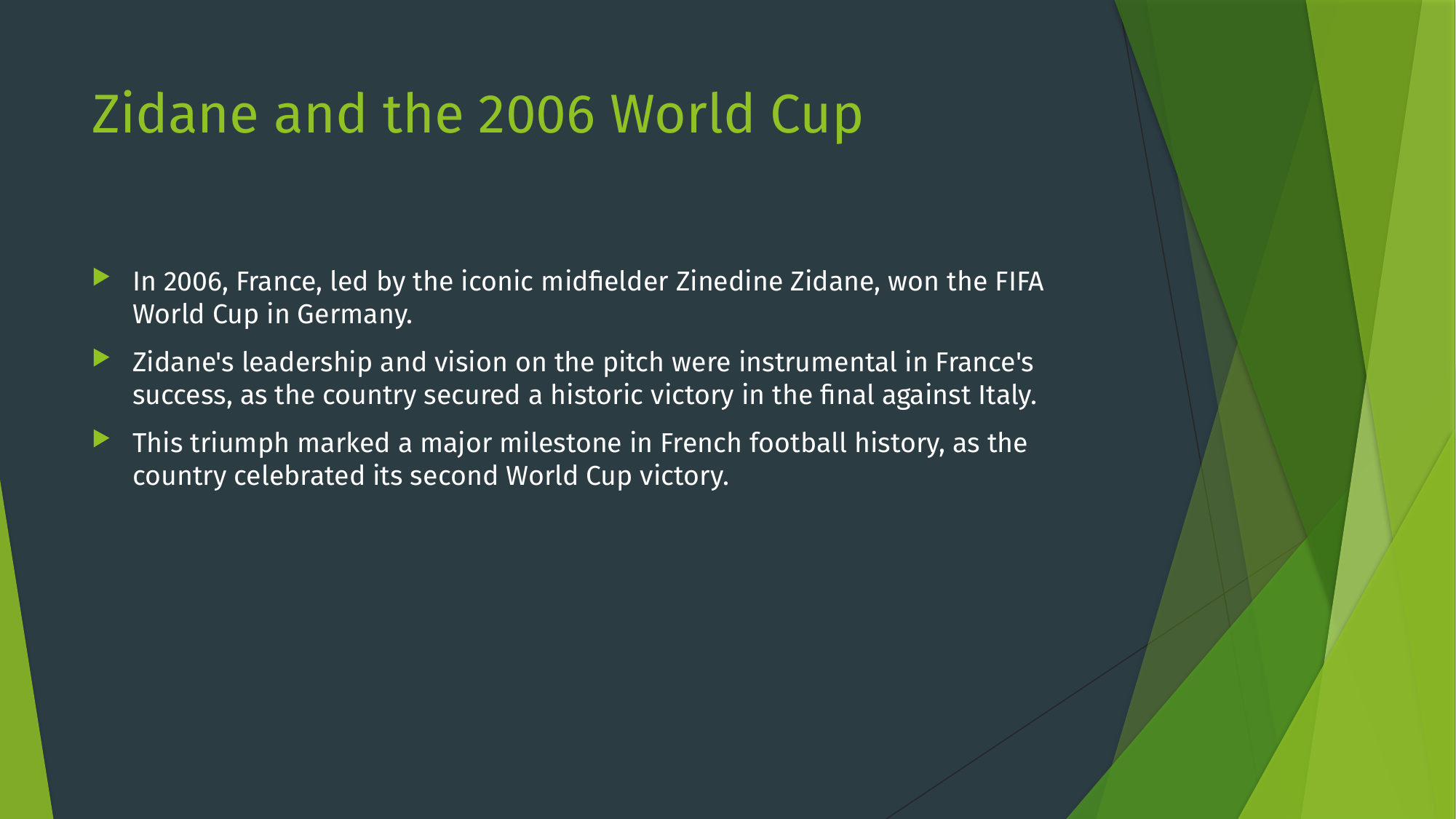

# Zidane and the 2006 World Cup
In 2006, France, led by the iconic midfielder Zinedine Zidane, won the FIFA World Cup in Germany.
Zidane's leadership and vision on the pitch were instrumental in France's success, as the country secured a historic victory in the final against Italy.
This triumph marked a major milestone in French football history, as the country celebrated its second World Cup victory.